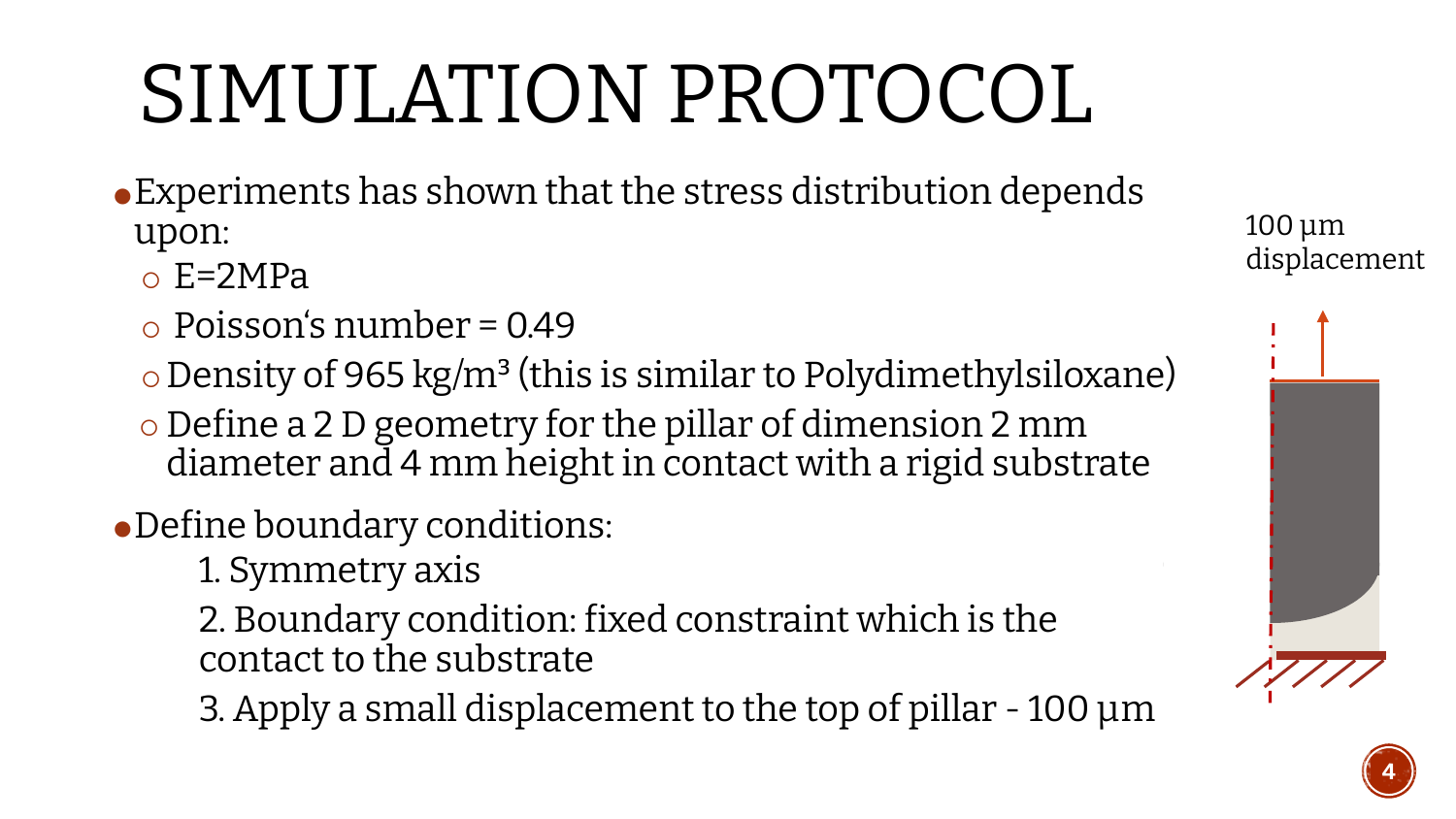

# SIMULATION PROTOCOL
Experiments has shown that the stress distribution depends upon:
 E=2MPa
 Poisson‘s number = 0.49
Density of 965 kg/m³ (this is similar to Polydimethylsiloxane)
Define a 2 D geometry for the pillar of dimension 2 mm diameter and 4 mm height in contact with a rigid substrate
Define boundary conditions:
1. Symmetry axis
2. Boundary condition: fixed constraint which is the contact to the substrate
3. Apply a small displacement to the top of pillar - 100 µm
100 µm displacement

4